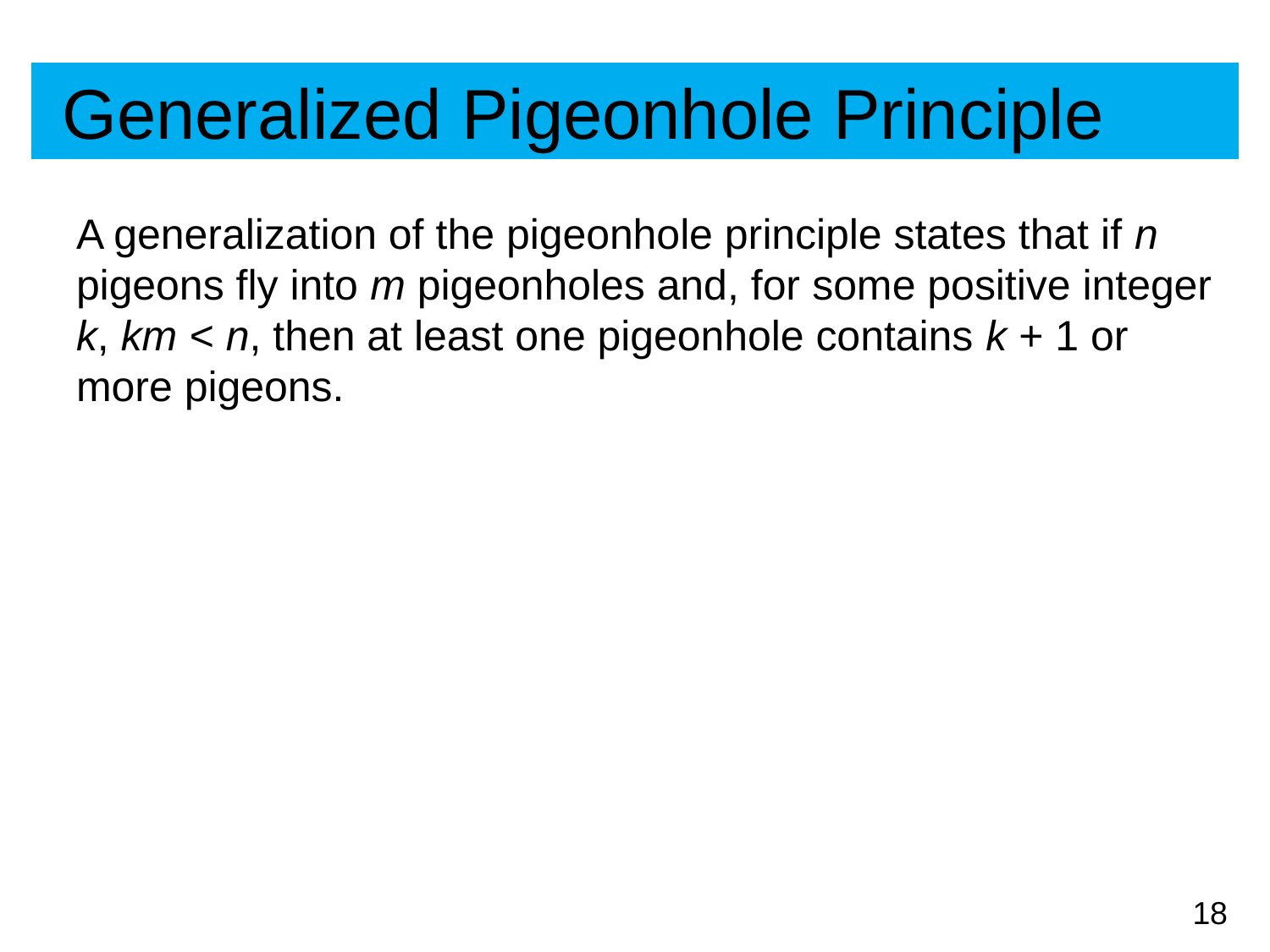

# Generalized Pigeonhole Principle
A generalization of the pigeonhole principle states that if n pigeons fly into m pigeonholes and, for some positive integer k, km < n, then at least one pigeonhole contains k + 1 or more pigeons.